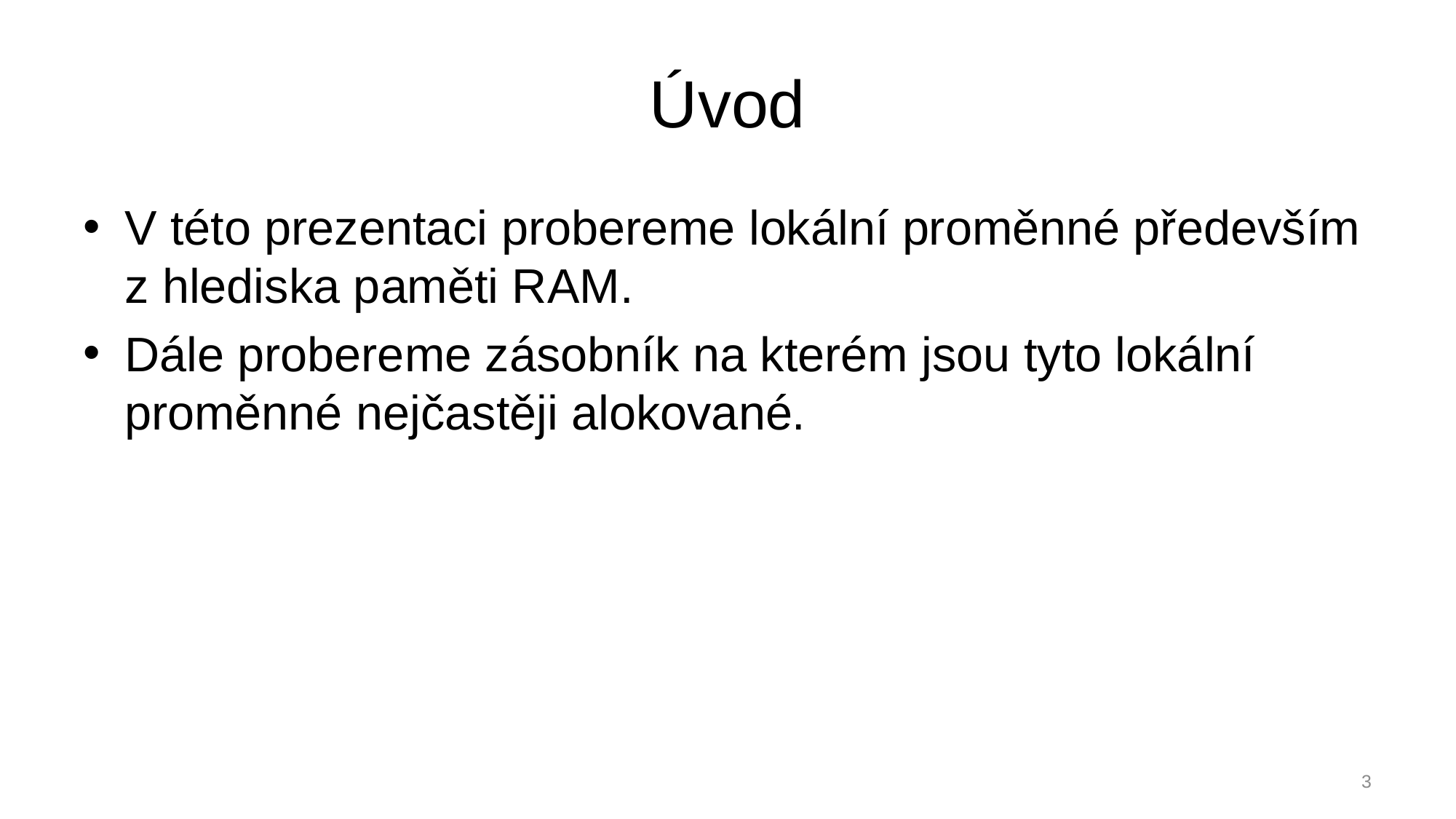

# Úvod
V této prezentaci probereme lokální proměnné především z hlediska paměti RAM.
Dále probereme zásobník na kterém jsou tyto lokální proměnné nejčastěji alokované.
3